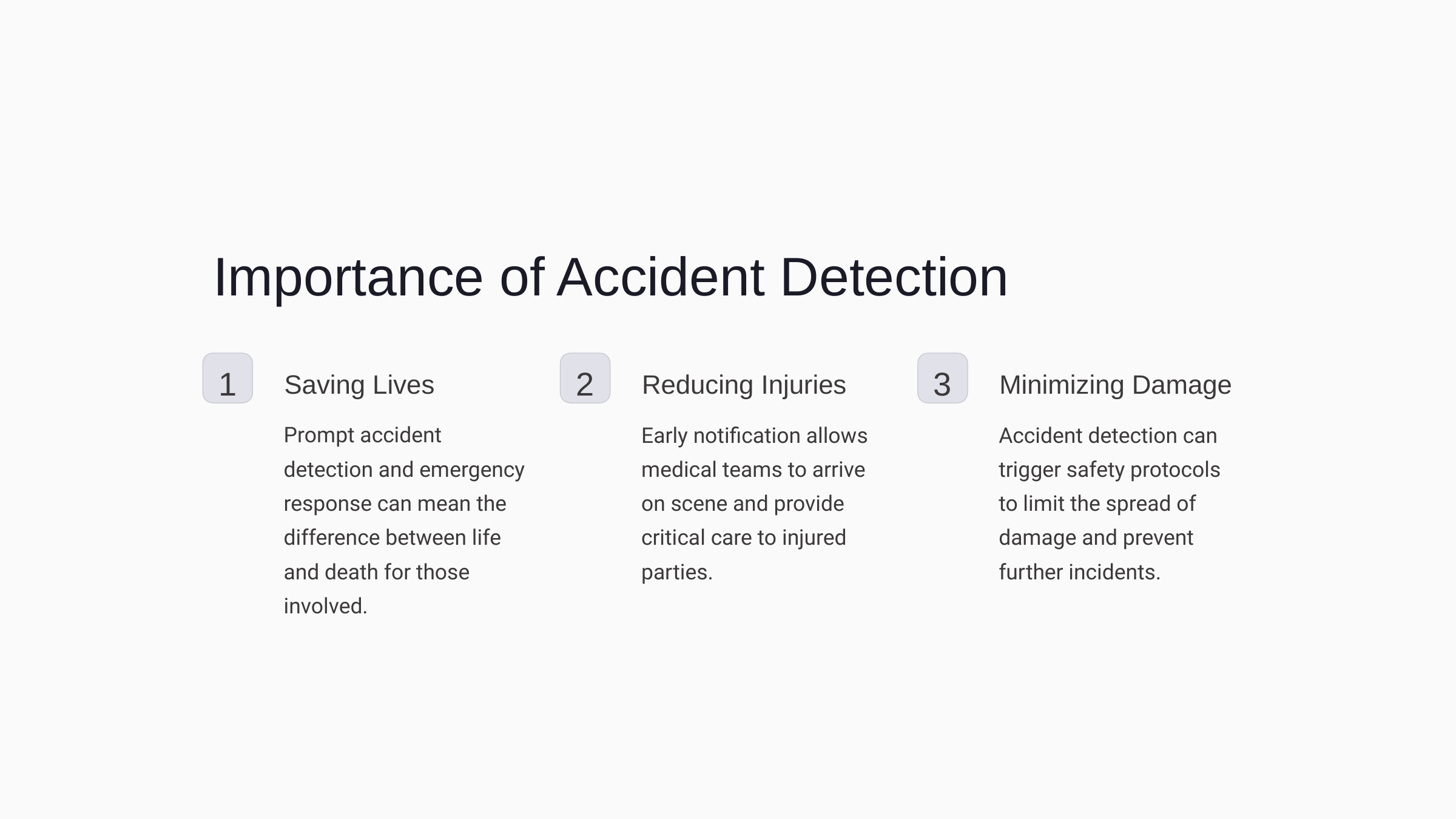

Importance of Accident Detection

1
2
3
Saving Lives
Reducing Injuries
Minimizing Damage
Prompt accident detection and emergency response can mean the difference between life and death for those involved.
Early notification allows medical teams to arrive on scene and provide critical care to injured parties.
Accident detection can trigger safety protocols to limit the spread of damage and prevent further incidents.